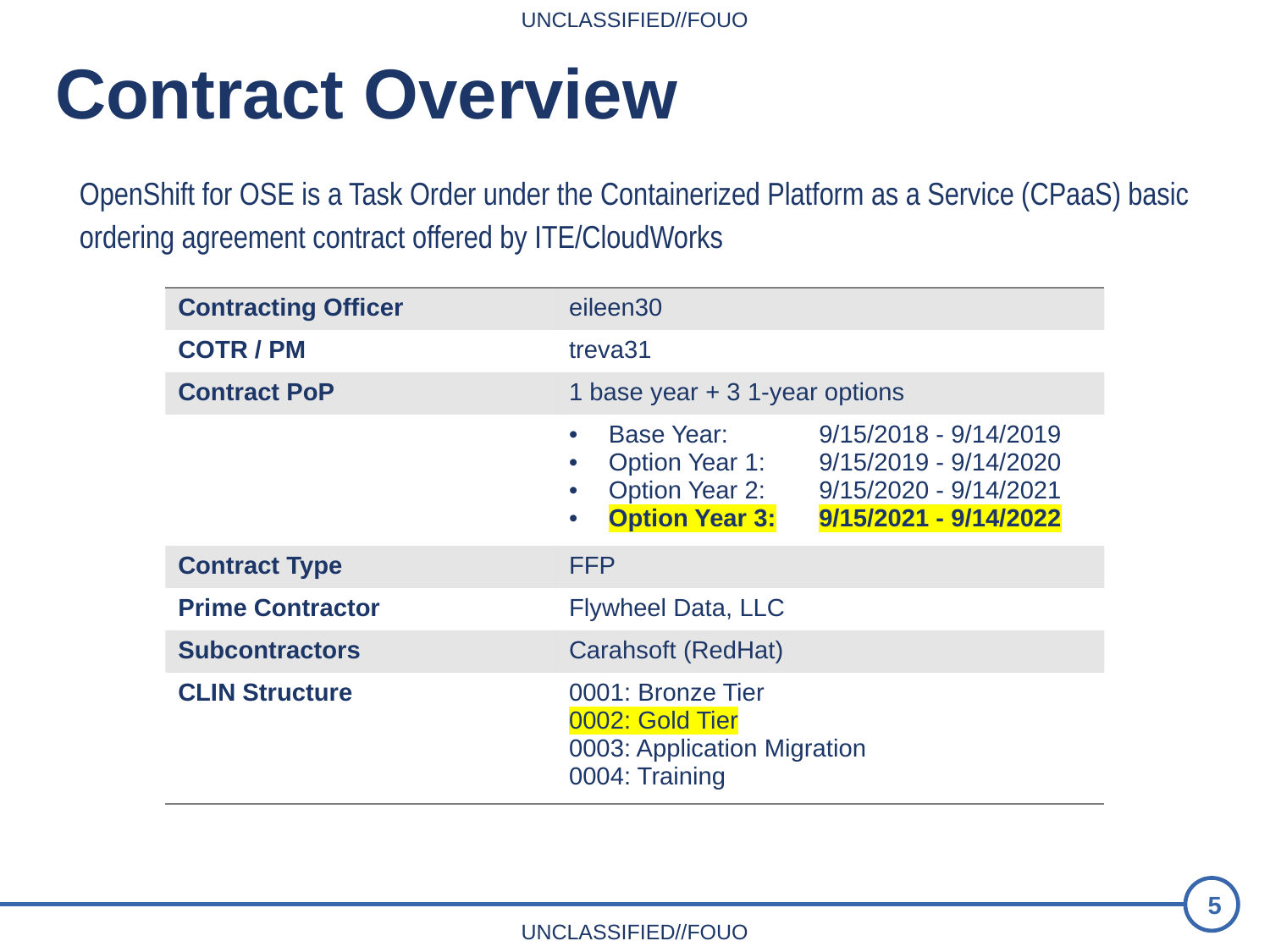

Contract Overview
OpenShift for OSE is a Task Order under the Containerized Platform as a Service (CPaaS) basic ordering agreement contract offered by ITE/CloudWorks
| Contracting Officer | eileen30 |  |
| --- | --- | --- |
| COTR / PM | treva31 |  |
| Contract PoP | 1 base year + 3 1-year options |  |
|  | Base Year:  Option Year 1: Option Year 2: Option Year 3: | 9/15/2018 - 9/14/2019 9/15/2019 - 9/14/2020 9/15/2020 - 9/14/2021 9/15/2021 - 9/14/2022 |
| Contract Type | FFP |  |
| Prime Contractor | Flywheel Data, LLC |  |
| Subcontractors | Carahsoft (RedHat) |  |
| CLIN Structure | 0001: Bronze Tier 0002: Gold Tier 0003: Application Migration 0004: Training |  |
5